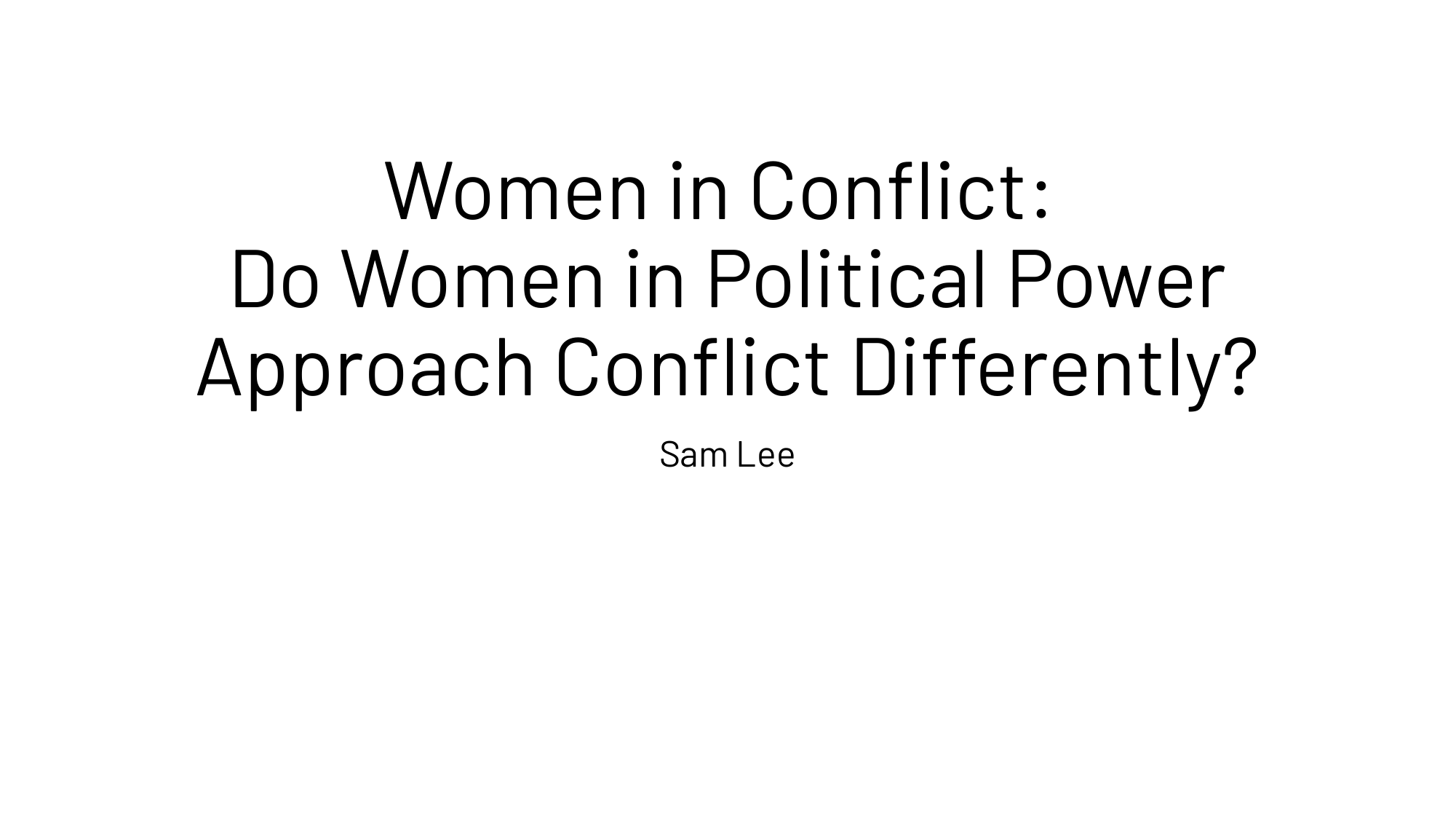

# Women in Conflict: Do Women in Political Power Approach Conflict Differently?
Sam Lee